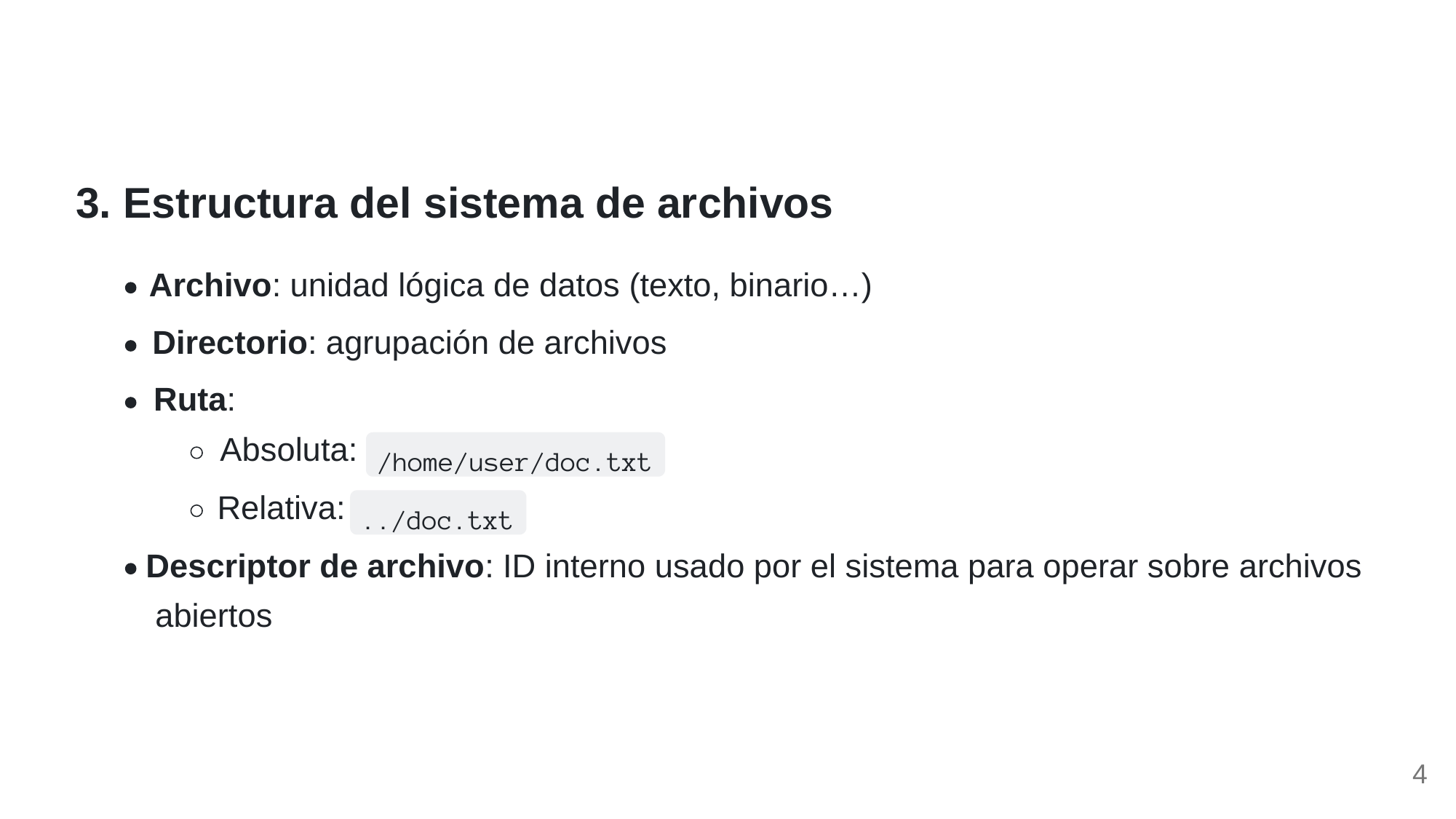

3. Estructura del sistema de archivos
Archivo: unidad lógica de datos (texto, binario…)

Directorio: agrupación de archivos

Ruta:

Absoluta:

/home/user/doc.txt

Relativa:

../doc.txt

Descriptor de archivo: ID interno usado por el sistema para operar sobre archivos

abiertos
4